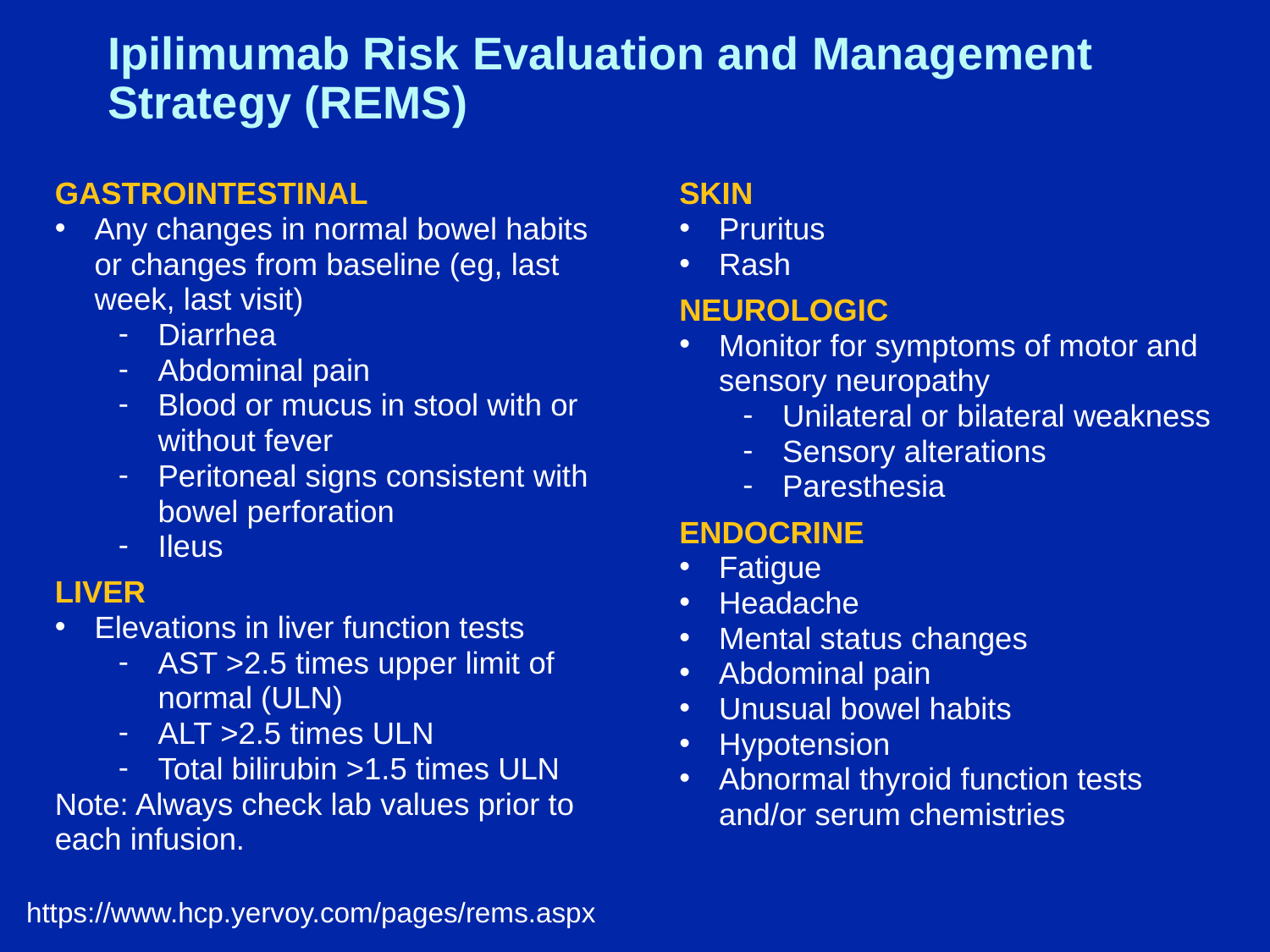

# Ipilimumab Risk Evaluation and Management Strategy (REMS)
GASTROINTESTINAL
Any changes in normal bowel habits or changes from baseline (eg, last week, last visit)
Diarrhea
Abdominal pain
Blood or mucus in stool with or without fever
Peritoneal signs consistent with bowel perforation
Ileus
LIVER
Elevations in liver function tests
AST >2.5 times upper limit of normal (ULN)
ALT >2.5 times ULN
Total bilirubin >1.5 times ULN
Note: Always check lab values prior to each infusion.
SKIN
Pruritus
Rash
NEUROLOGIC
Monitor for symptoms of motor and sensory neuropathy
Unilateral or bilateral weakness
Sensory alterations
Paresthesia
ENDOCRINE
Fatigue
Headache
Mental status changes
Abdominal pain
Unusual bowel habits
Hypotension
Abnormal thyroid function tests
and/or serum chemistries
https://www.hcp.yervoy.com/pages/rems.aspx